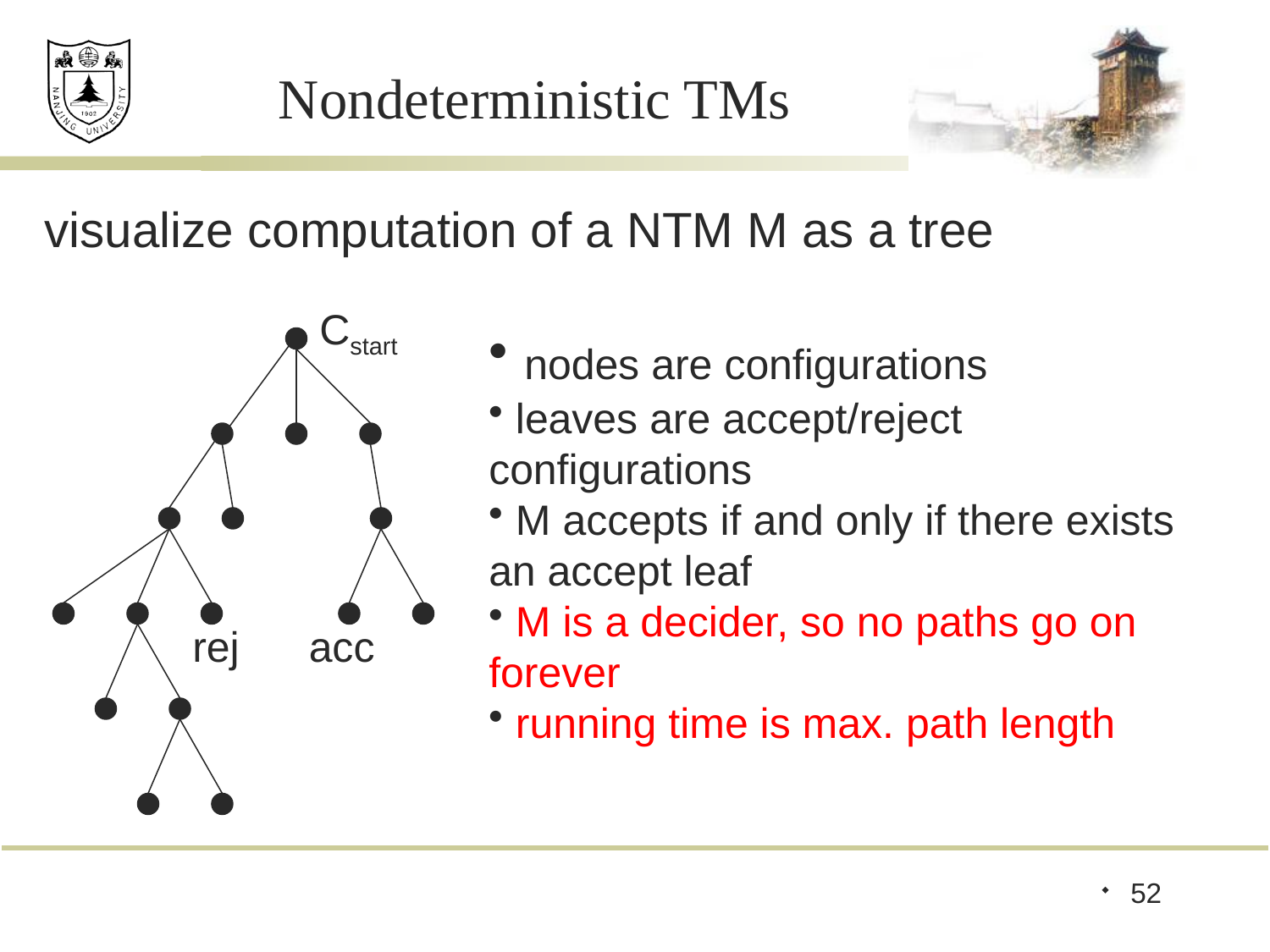

# Nondeterministic TMs
visualize computation of a NTM M as a tree
Cstart
 nodes are configurations
 leaves are accept/reject configurations
 M accepts if and only if there exists an accept leaf
 M is a decider, so no paths go on forever
 running time is max. path length

rej
acc

52